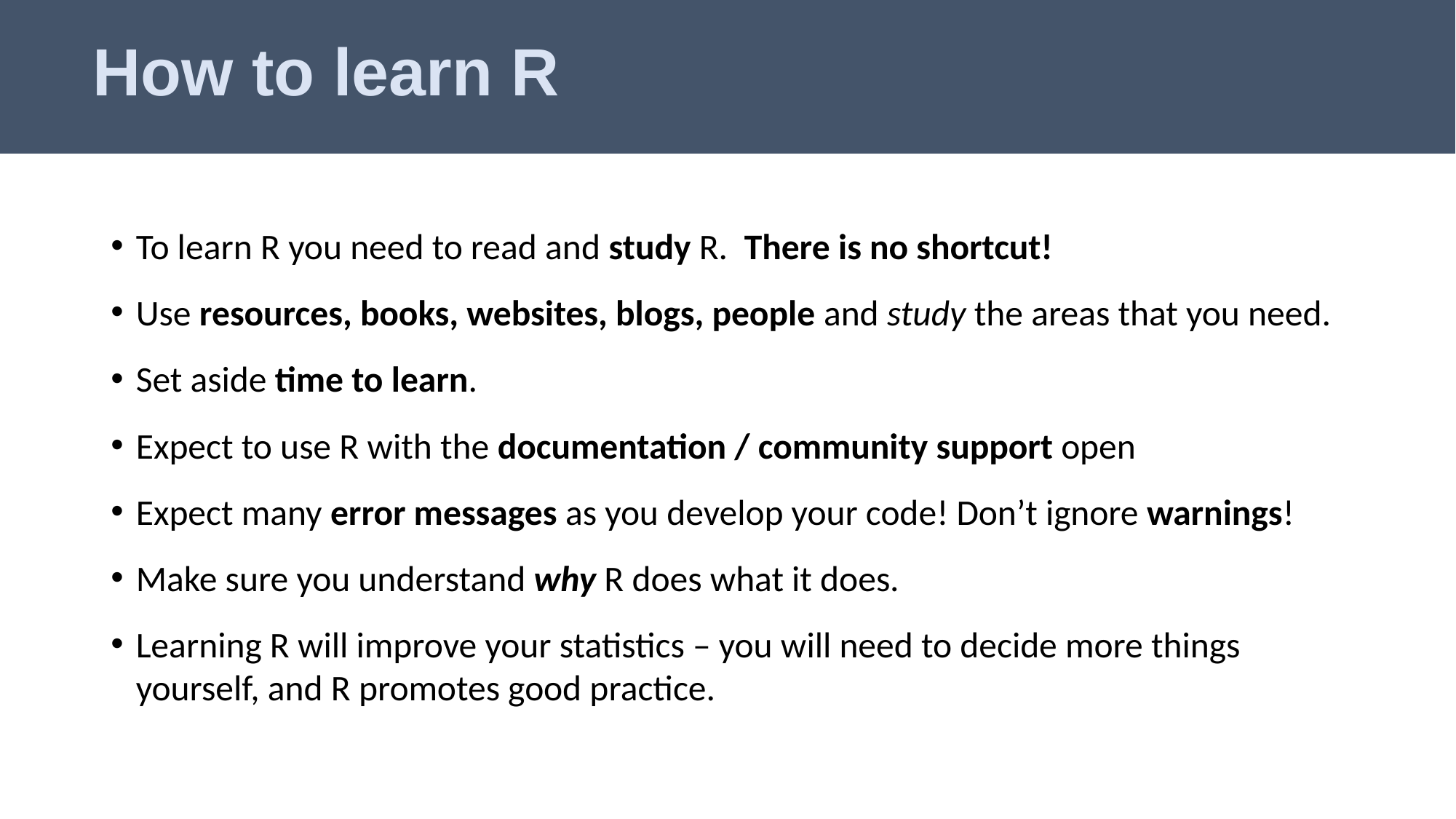

# How to learn R
To learn R you need to read and study R.  There is no shortcut!
Use resources, books, websites, blogs, people and study the areas that you need.
Set aside time to learn.
Expect to use R with the documentation / community support open
Expect many error messages as you develop your code! Don’t ignore warnings!
Make sure you understand why R does what it does.
Learning R will improve your statistics – you will need to decide more things yourself, and R promotes good practice.